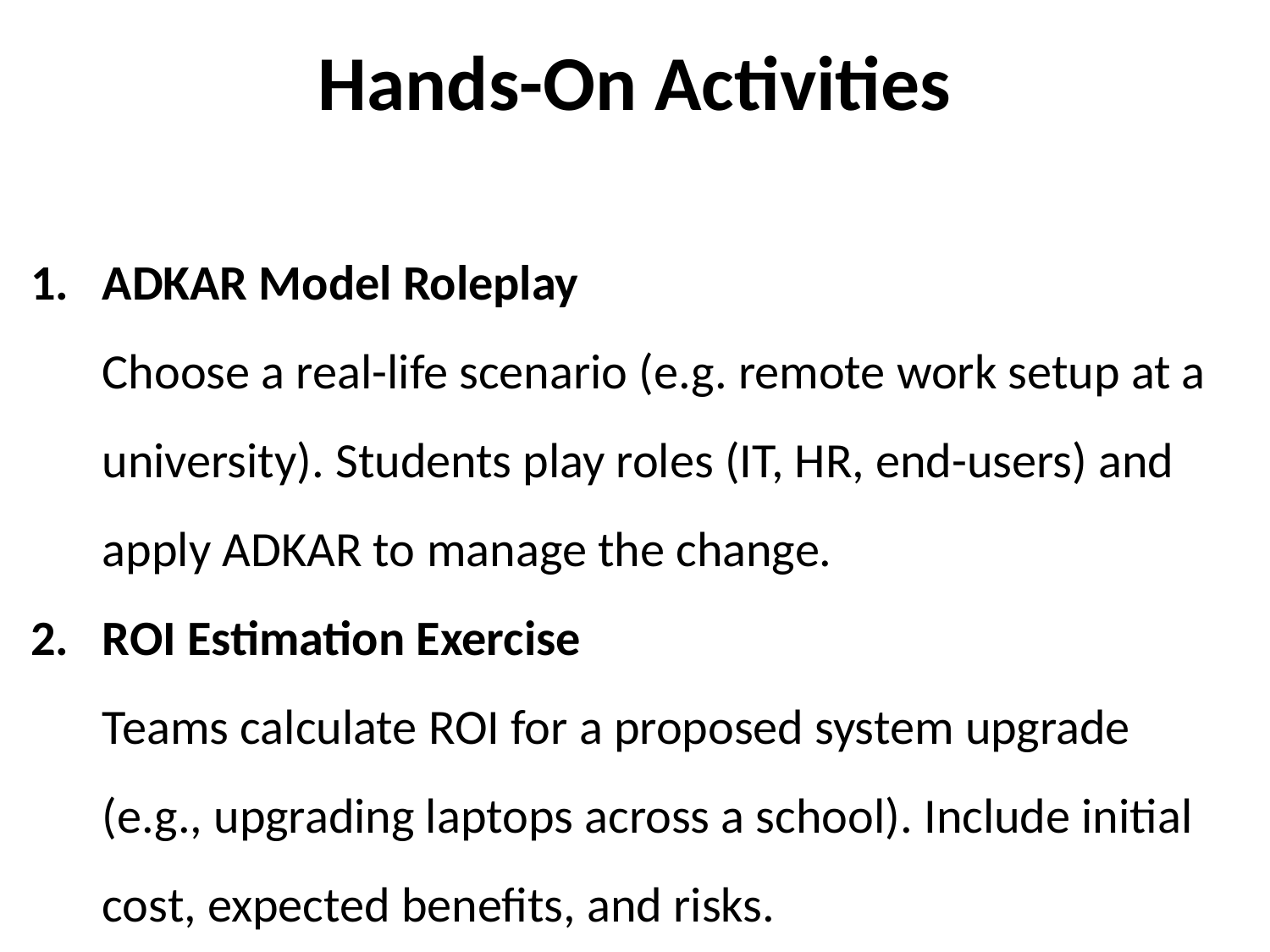

# Hands-On Activities
ADKAR Model Roleplay
Choose a real-life scenario (e.g. remote work setup at a university). Students play roles (IT, HR, end-users) and apply ADKAR to manage the change.
ROI Estimation Exercise
Teams calculate ROI for a proposed system upgrade (e.g., upgrading laptops across a school). Include initial cost, expected benefits, and risks.